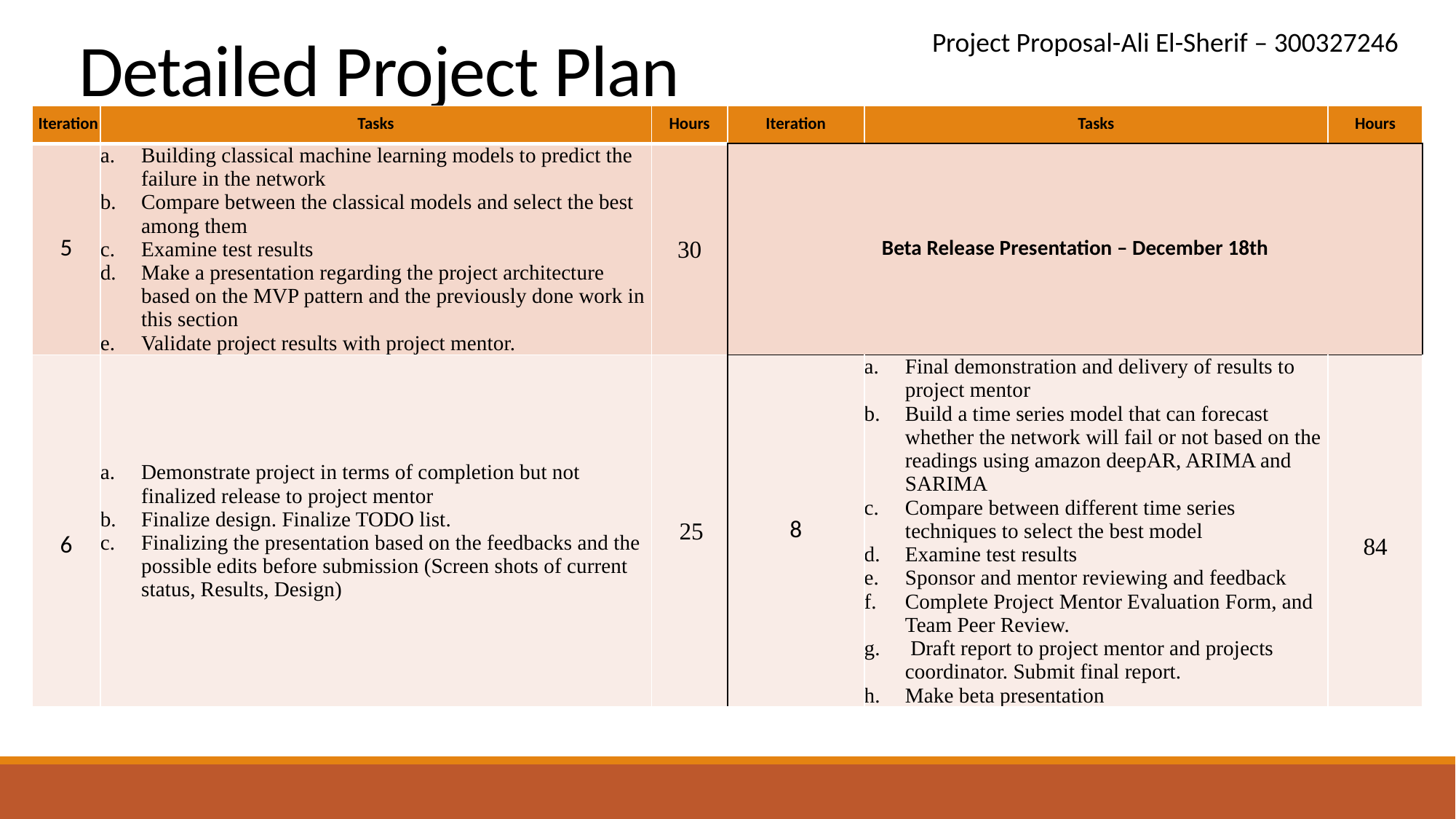

# Detailed Project Plan
Project Proposal-Ali El-Sherif – 300327246
| Iteration | Tasks | Hours | Iteration | Tasks | Hours |
| --- | --- | --- | --- | --- | --- |
| 5 | Building classical machine learning models to predict the failure in the network Compare between the classical models and select the best among them Examine test results Make a presentation regarding the project architecture based on the MVP pattern and the previously done work in this section Validate project results with project mentor. | 30 | Beta Release Presentation – December 18th |  |  |
| 6 | Demonstrate project in terms of completion but not finalized release to project mentor Finalize design. Finalize TODO list. Finalizing the presentation based on the feedbacks and the possible edits before submission (Screen shots of current status, Results, Design) | 25 | 8 | Final demonstration and delivery of results to project mentor Build a time series model that can forecast whether the network will fail or not based on the readings using amazon deepAR, ARIMA and SARIMA Compare between different time series techniques to select the best model Examine test results Sponsor and mentor reviewing and feedback Complete Project Mentor Evaluation Form, and Team Peer Review. Draft report to project mentor and projects coordinator. Submit final report. Make beta presentation | 84 |